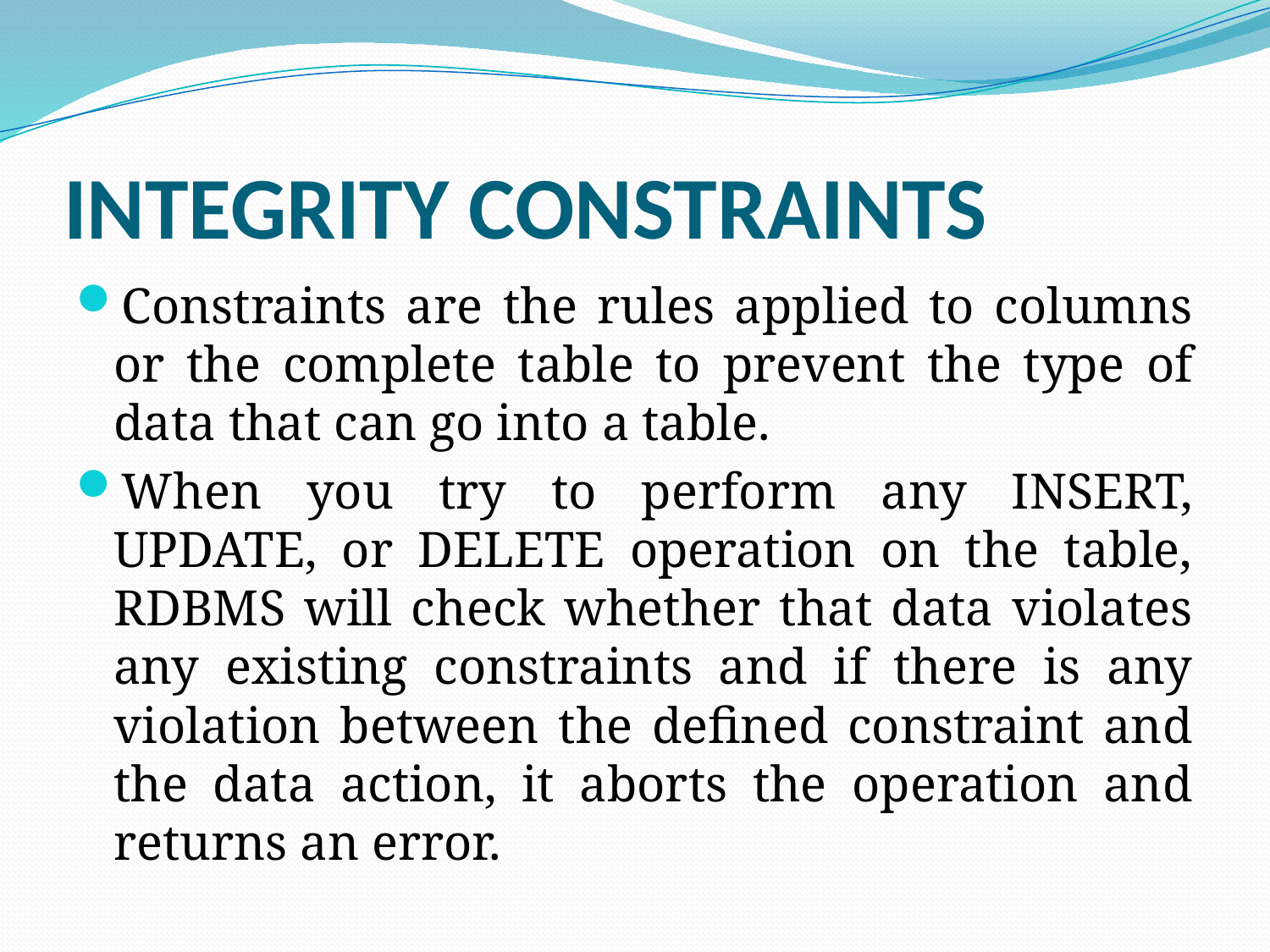

# INTEGRITY CONSTRAINTS
Constraints are the rules applied to columns or the complete table to prevent the type of data that can go into a table.
When you try to perform any INSERT, UPDATE, or DELETE operation on the table, RDBMS will check whether that data violates any existing constraints and if there is any violation between the defined constraint and the data action, it aborts the operation and returns an error.